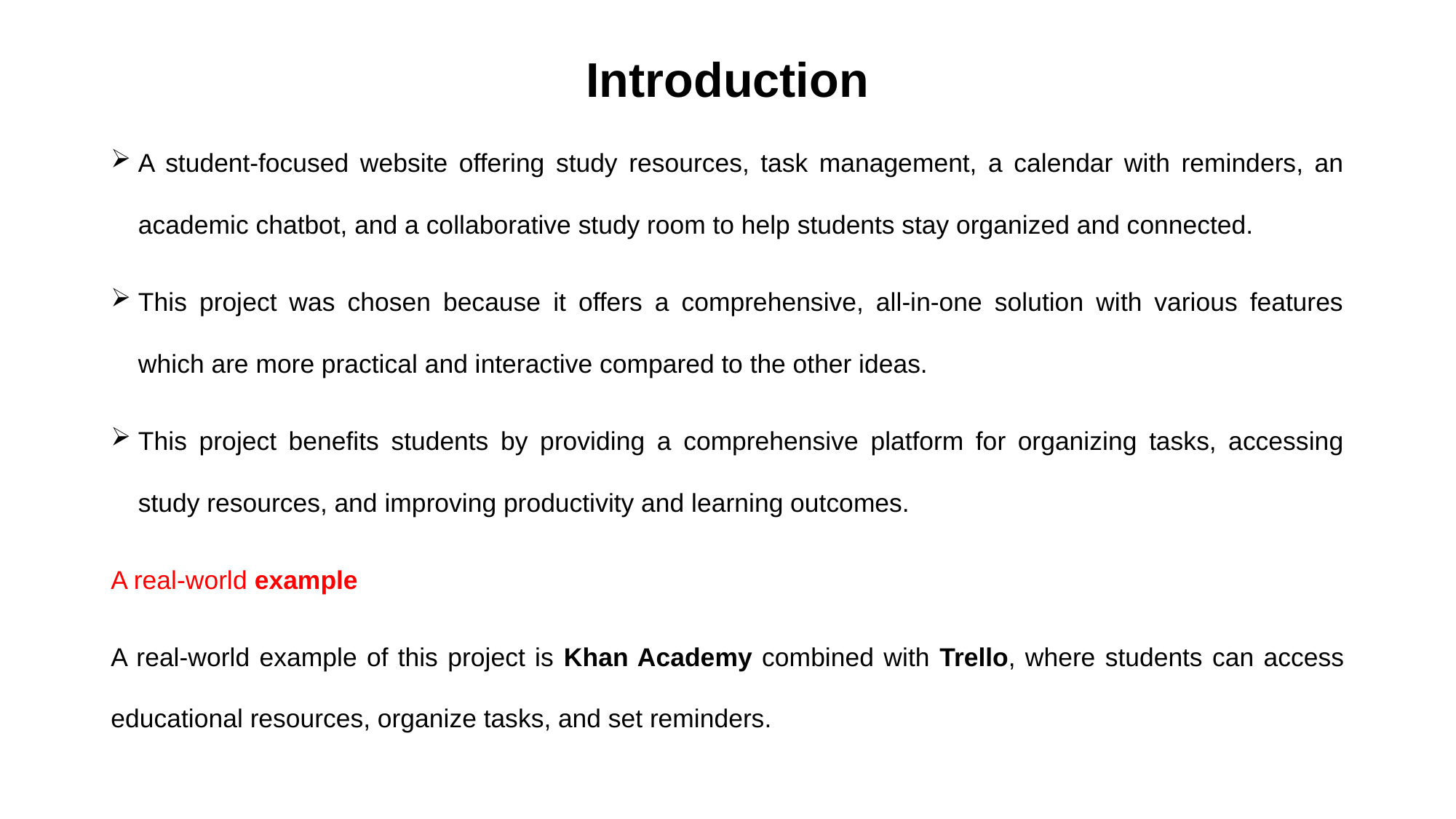

# Introduction
A student-focused website offering study resources, task management, a calendar with reminders, an academic chatbot, and a collaborative study room to help students stay organized and connected.
This project was chosen because it offers a comprehensive, all-in-one solution with various features which are more practical and interactive compared to the other ideas.
This project benefits students by providing a comprehensive platform for organizing tasks, accessing study resources, and improving productivity and learning outcomes.
A real-world example
A real-world example of this project is Khan Academy combined with Trello, where students can access educational resources, organize tasks, and set reminders.